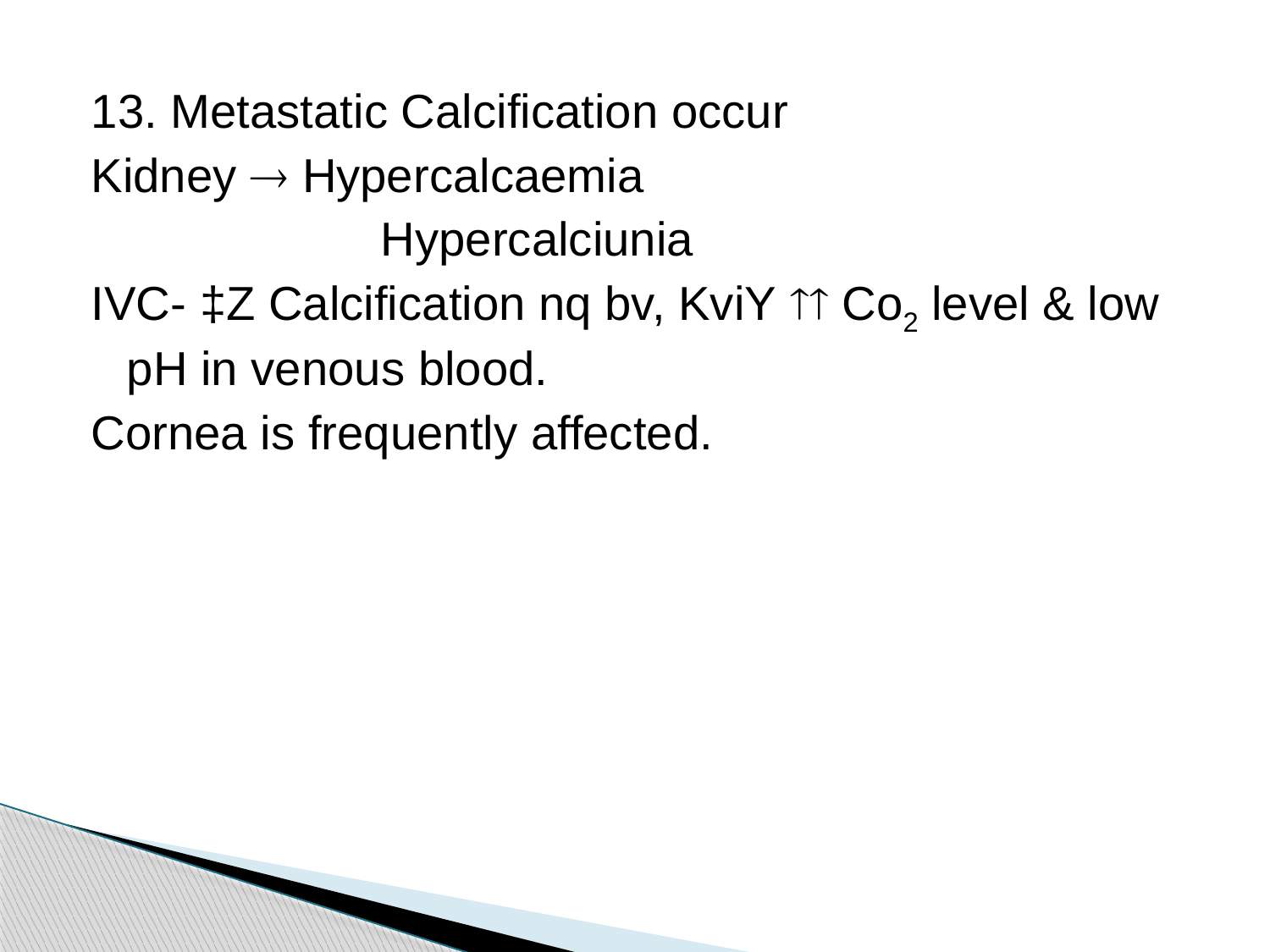

13. Metastatic Calcification occur
Kidney → Hypercalcaemia
	  		Hypercalciunia
IVC- ‡Z Calcification nq bv, KviY ↑↑ Co2 level & low pH in venous blood.
Cornea is frequently affected.